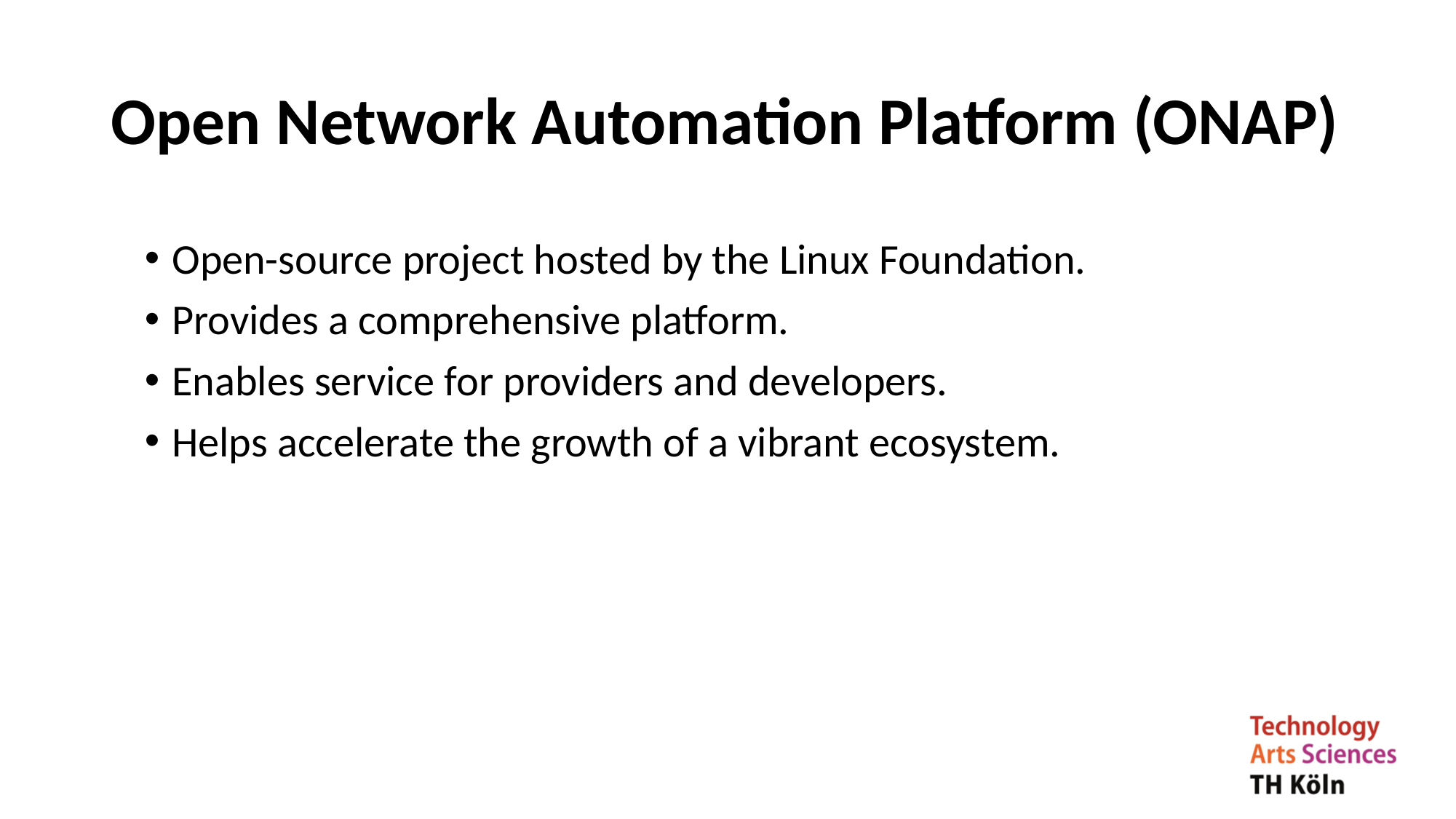

# Open Network Automation Platform (ONAP)
Open-source project hosted by the Linux Foundation.
Provides a comprehensive platform.
Enables service for providers and developers.
Helps accelerate the growth of a vibrant ecosystem.